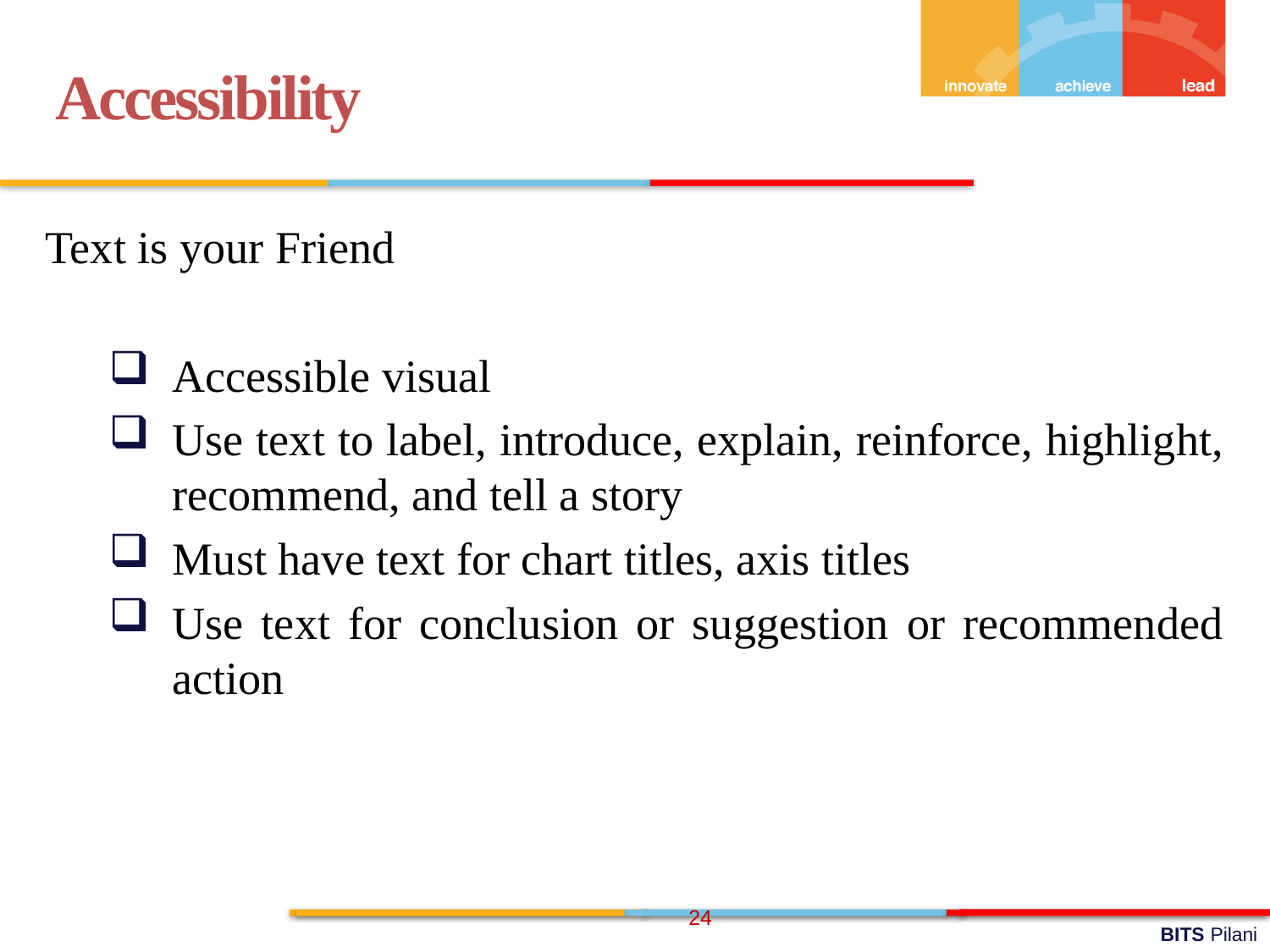

Accessibility
Text is your Friend

Accessible visual
Use text to label, introduce, explain, reinforce, highlight, recommend, and tell a story
Must have text for chart titles, axis titles
Use text for conclusion or suggestion or recommended action

24